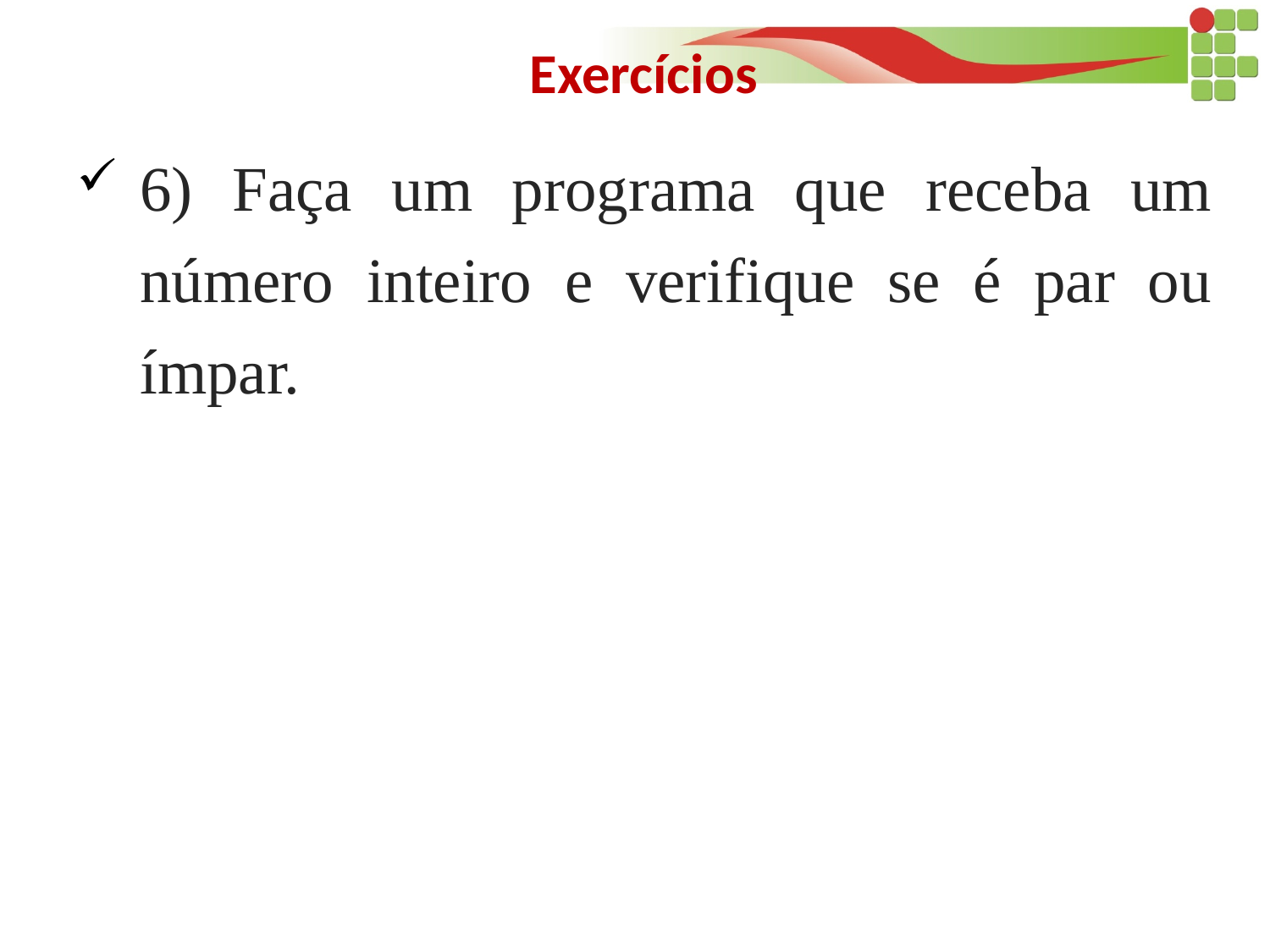

# Exercícios
6) Faça um programa que receba um número inteiro e verifique se é par ou ímpar.